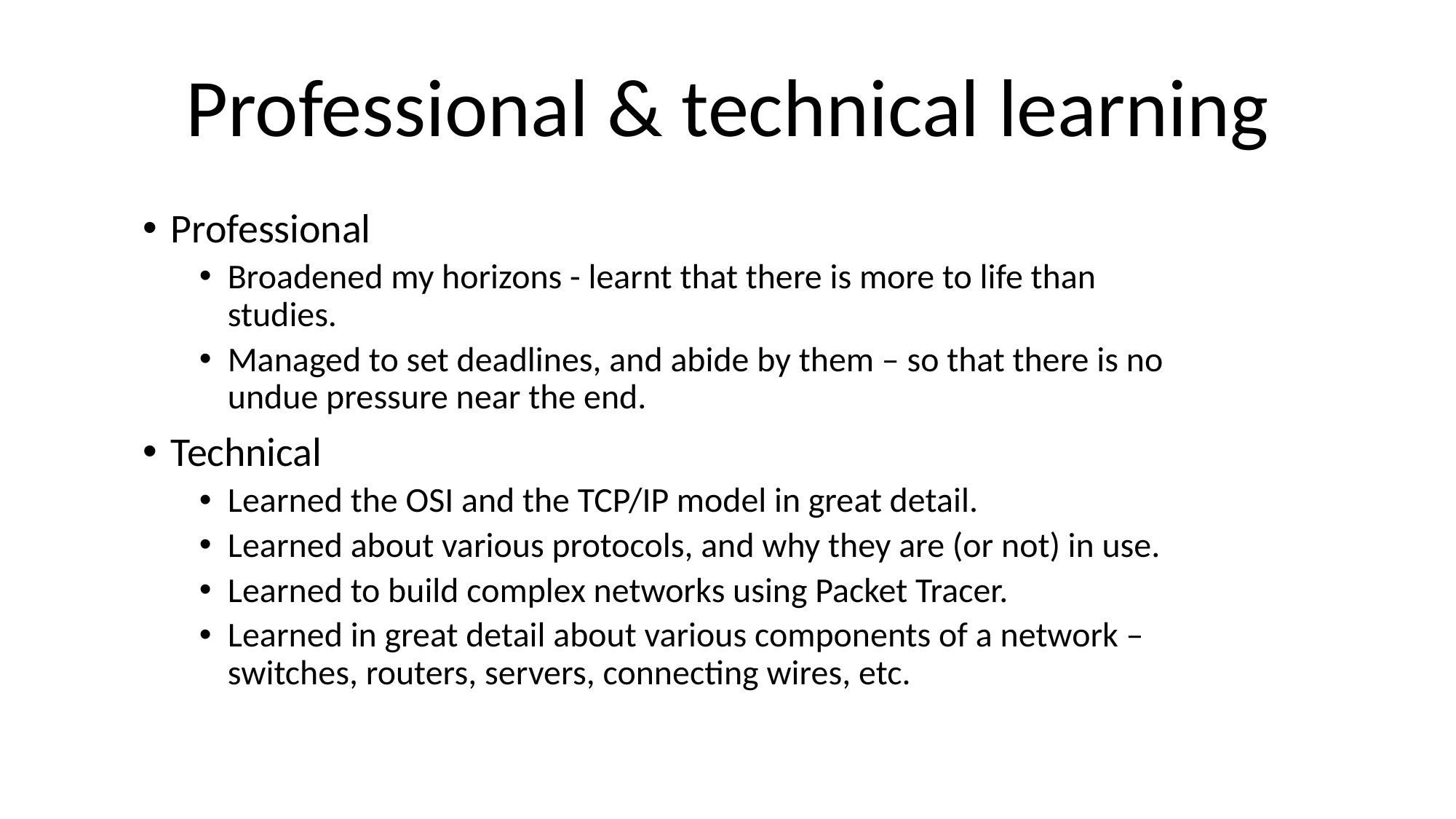

# Professional & technical learning
Professional
Broadened my horizons - learnt that there is more to life than studies.
Managed to set deadlines, and abide by them – so that there is no undue pressure near the end.
Technical
Learned the OSI and the TCP/IP model in great detail.
Learned about various protocols, and why they are (or not) in use.
Learned to build complex networks using Packet Tracer.
Learned in great detail about various components of a network – switches, routers, servers, connecting wires, etc.